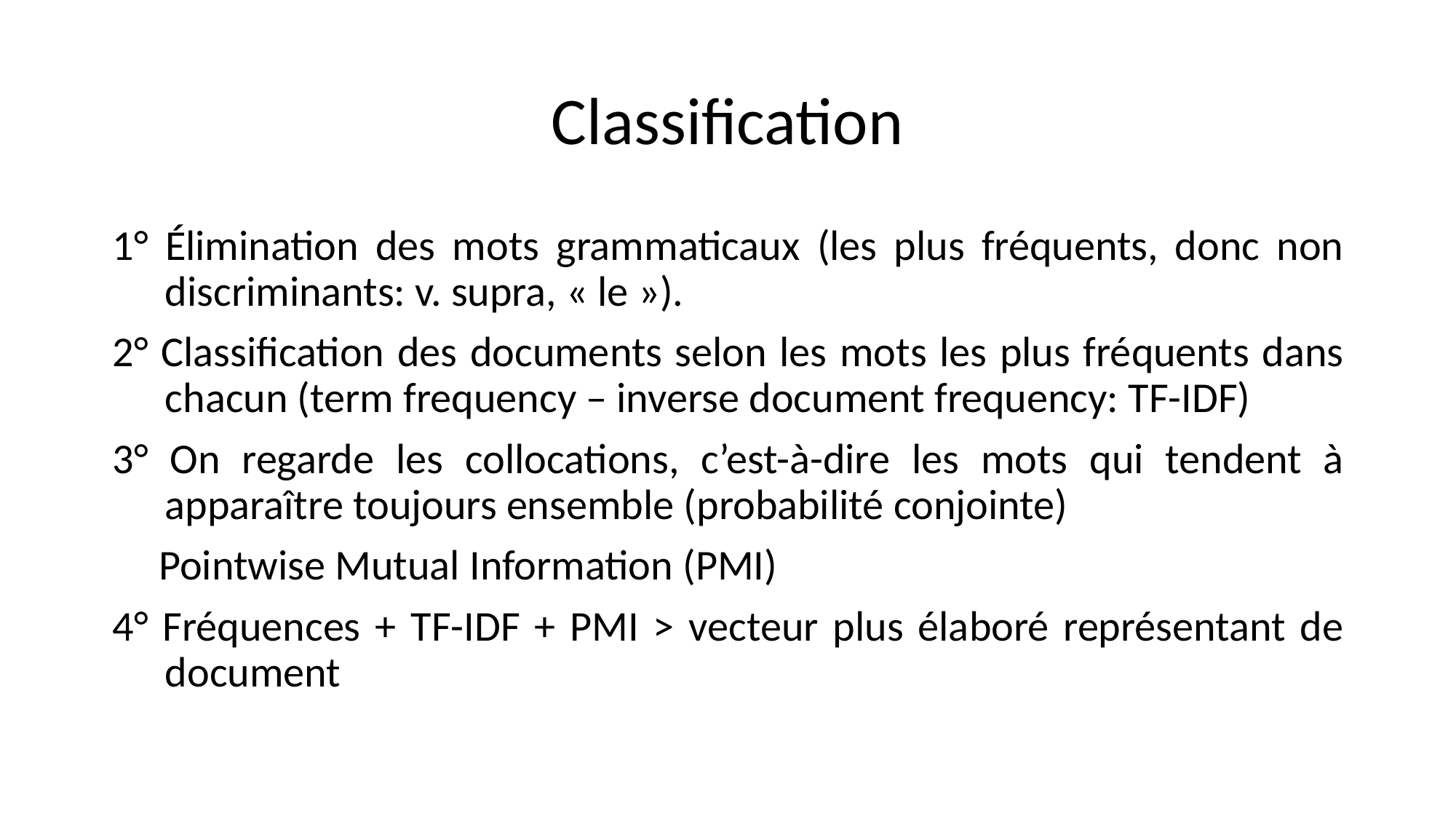

# Classification
1° Élimination des mots grammaticaux (les plus fréquents, donc non discriminants: v. supra, « le »).
2° Classification des documents selon les mots les plus fréquents dans chacun (term frequency – inverse document frequency: TF-IDF)
3° On regarde les collocations, c’est-à-dire les mots qui tendent à apparaître toujours ensemble (probabilité conjointe)
Pointwise Mutual Information (PMI)
4° Fréquences + TF-IDF + PMI > vecteur plus élaboré représentant de document